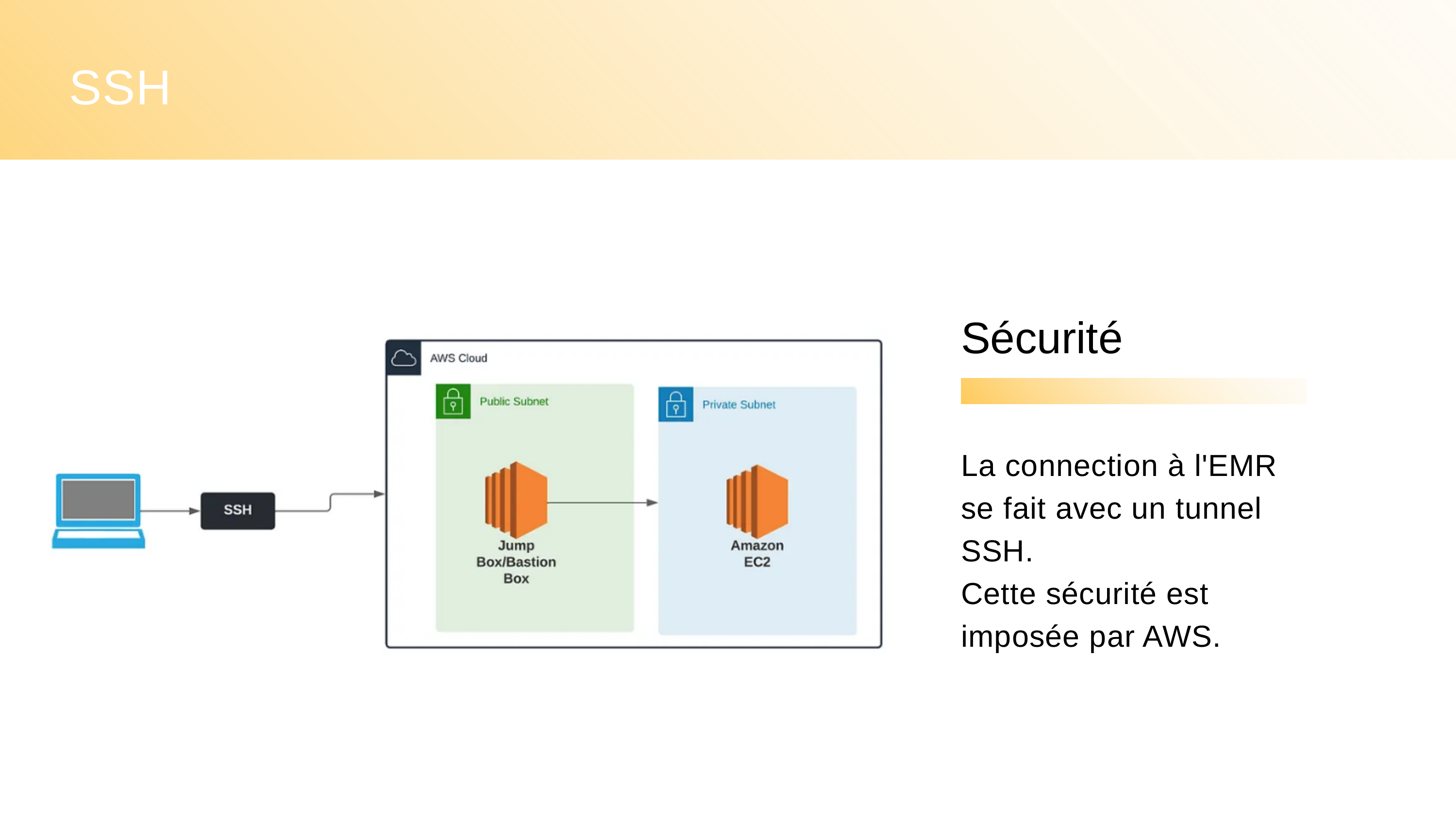

SSH
Sécurité

La connection à l'EMR se fait avec un tunnel SSH.
Cette sécurité est imposée par AWS.